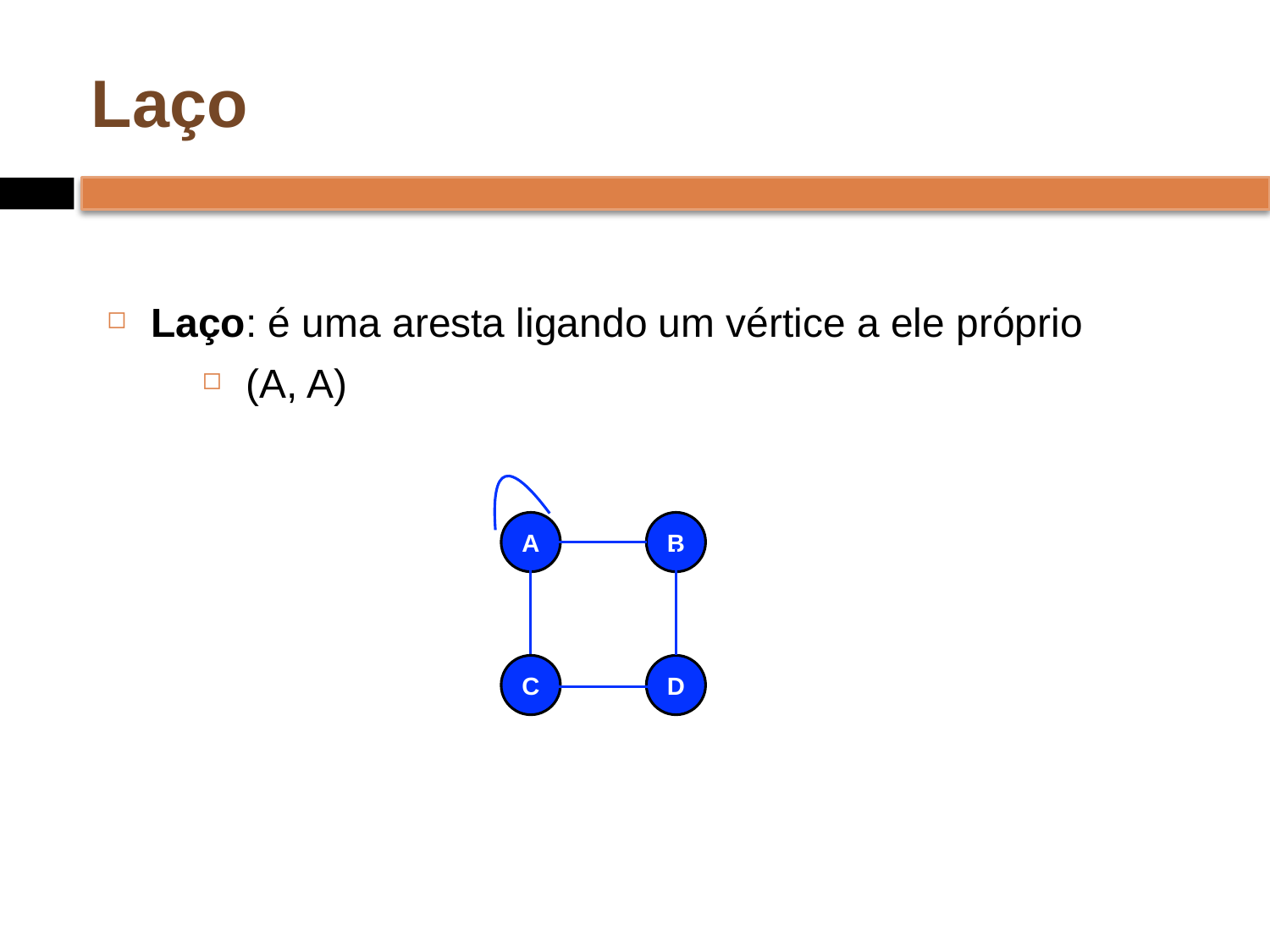

# Laço

Laço: é uma aresta ligando um vértice a ele próprio
(A, A)

A
B

C
D

32